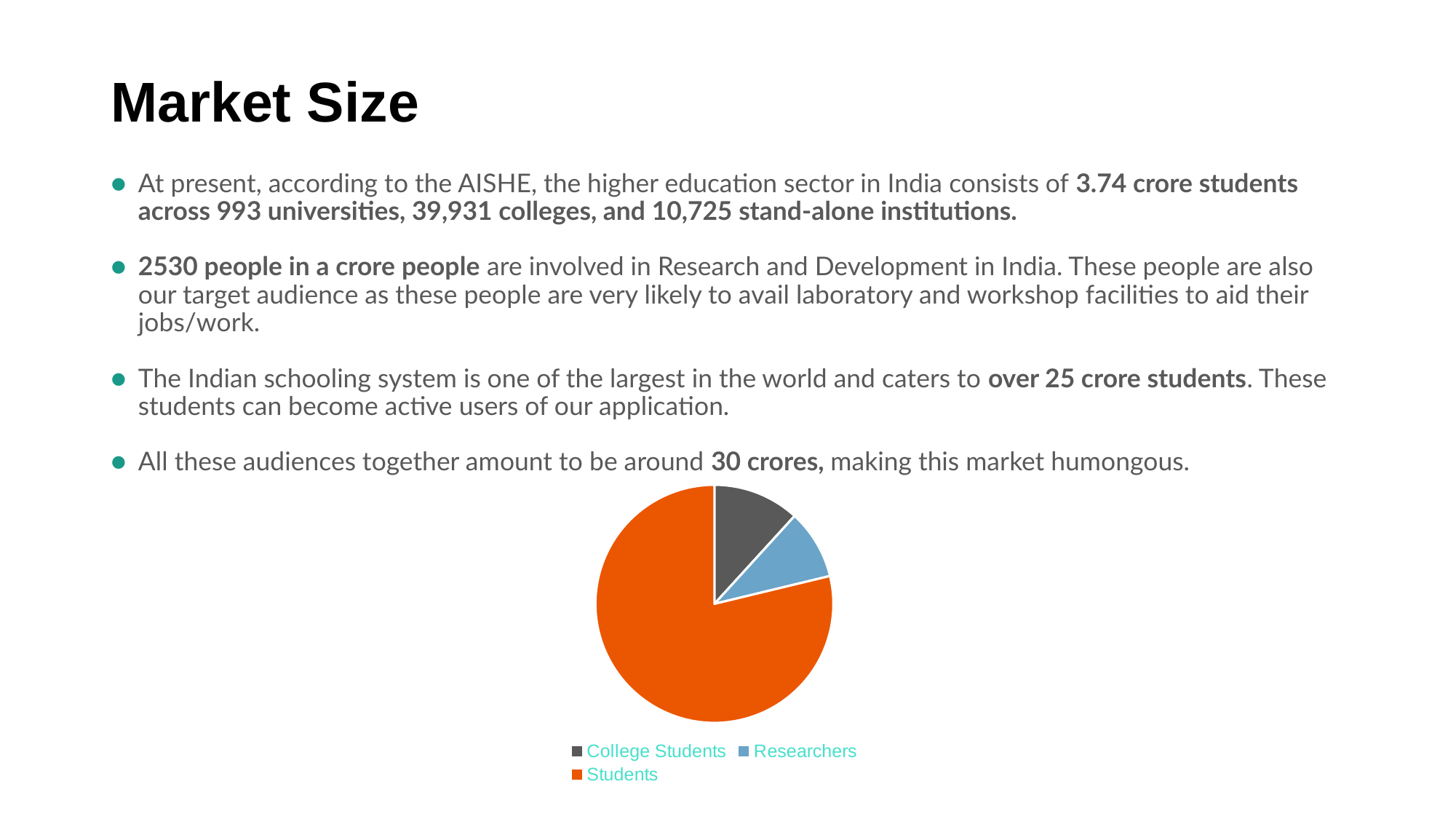

# Market Size
At present, according to the AISHE, the higher education sector in India consists of 3.74 crore students across 993 universities, 39,931 colleges, and 10,725 stand-alone institutions.

2530 people in a crore people are involved in Research and Development in India. These people are also our target audience as these people are very likely to avail laboratory and workshop facilities to aid their jobs/work.

The Indian schooling system is one of the largest in the world and caters to over 25 crore students. These students can become active users of our application.

All these audiences together amount to be around 30 crores, making this market humongous.

### Chart

| Category | Sales |
|---|---|
| College Students | 3.74 |
| Researchers | 3.0 |
| Students | 25.0 |